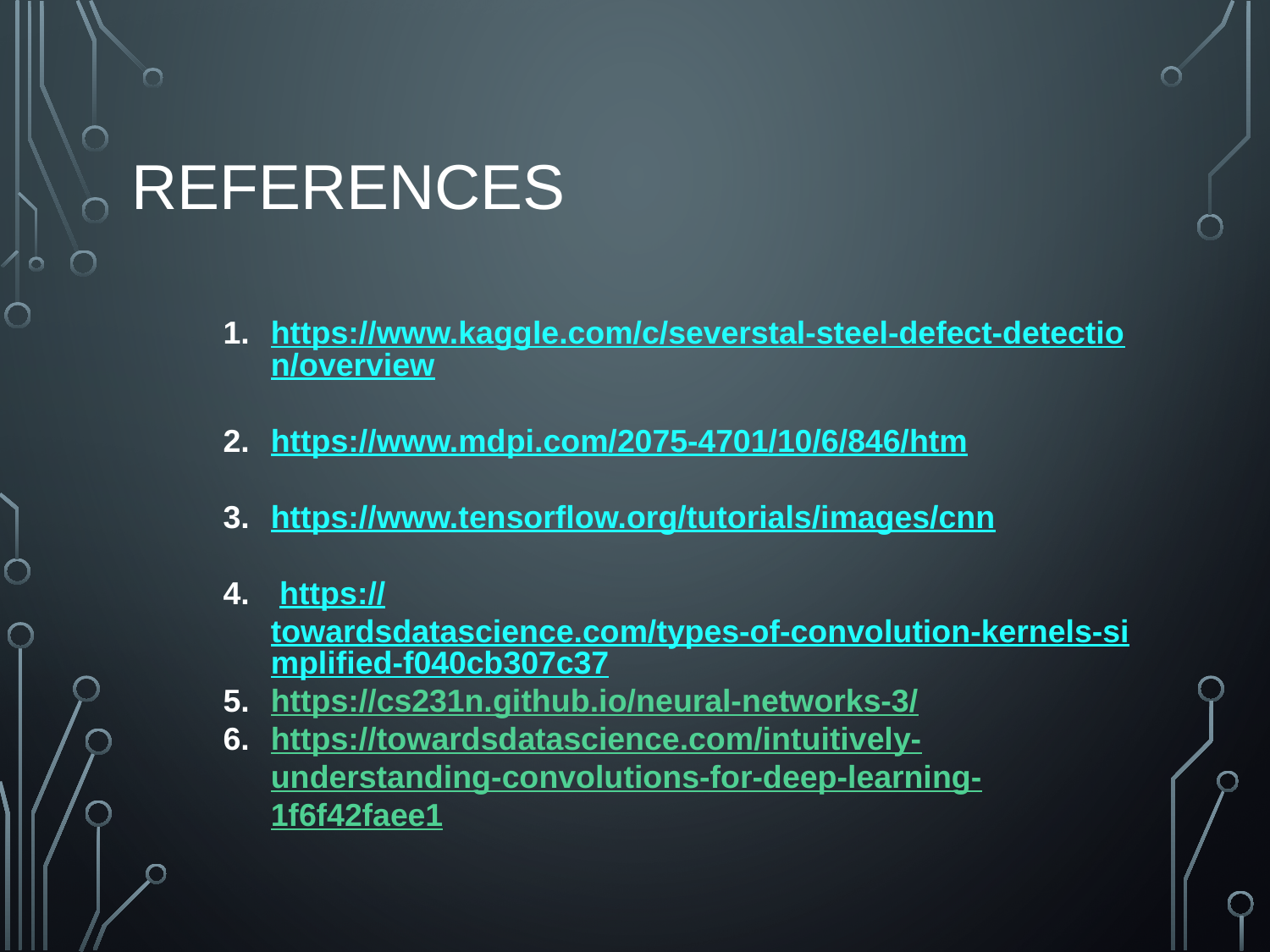

# References
https://www.kaggle.com/c/severstal-steel-defect-detection/overview

https://www.mdpi.com/2075-4701/10/6/846/htm

https://www.tensorflow.org/tutorials/images/cnn

 https://towardsdatascience.com/types-of-convolution-kernels-simplified-f040cb307c37
https://cs231n.github.io/neural-networks-3/
https://towardsdatascience.com/intuitively-understanding-convolutions-for-deep-learning-1f6f42faee1